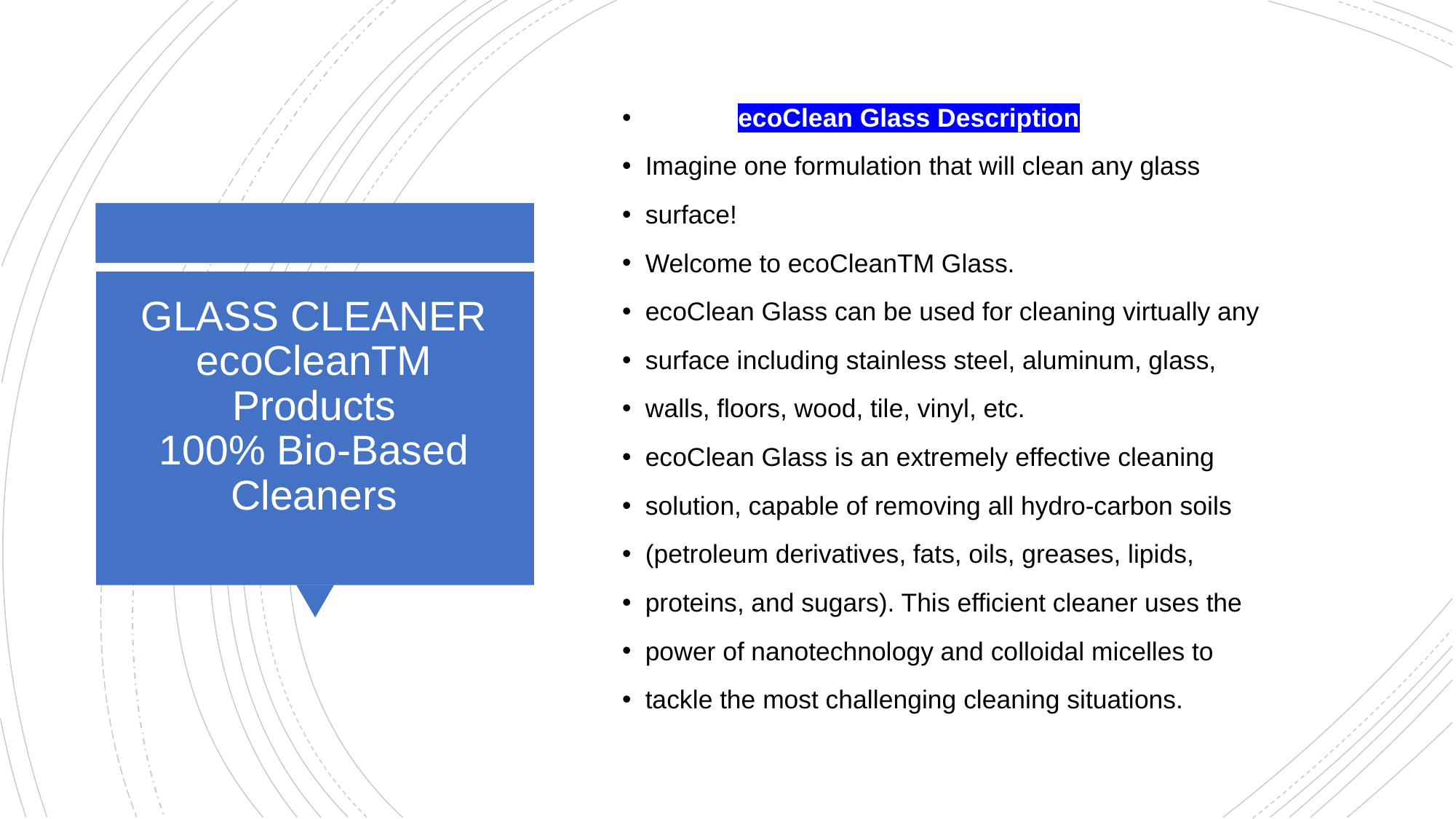

ecoClean Glass Description
Imagine one formulation that will clean any glass
surface!
Welcome to ecoCleanTM Glass.
ecoClean Glass can be used for cleaning virtually any
surface including stainless steel, aluminum, glass,
walls, floors, wood, tile, vinyl, etc.
ecoClean Glass is an extremely effective cleaning
solution, capable of removing all hydro-carbon soils
(petroleum derivatives, fats, oils, greases, lipids,
proteins, and sugars). This efficient cleaner uses the
power of nanotechnology and colloidal micelles to
tackle the most challenging cleaning situations.

# GLASS CLEANER ecoCleanTM Products 100% Bio-Based Cleaners